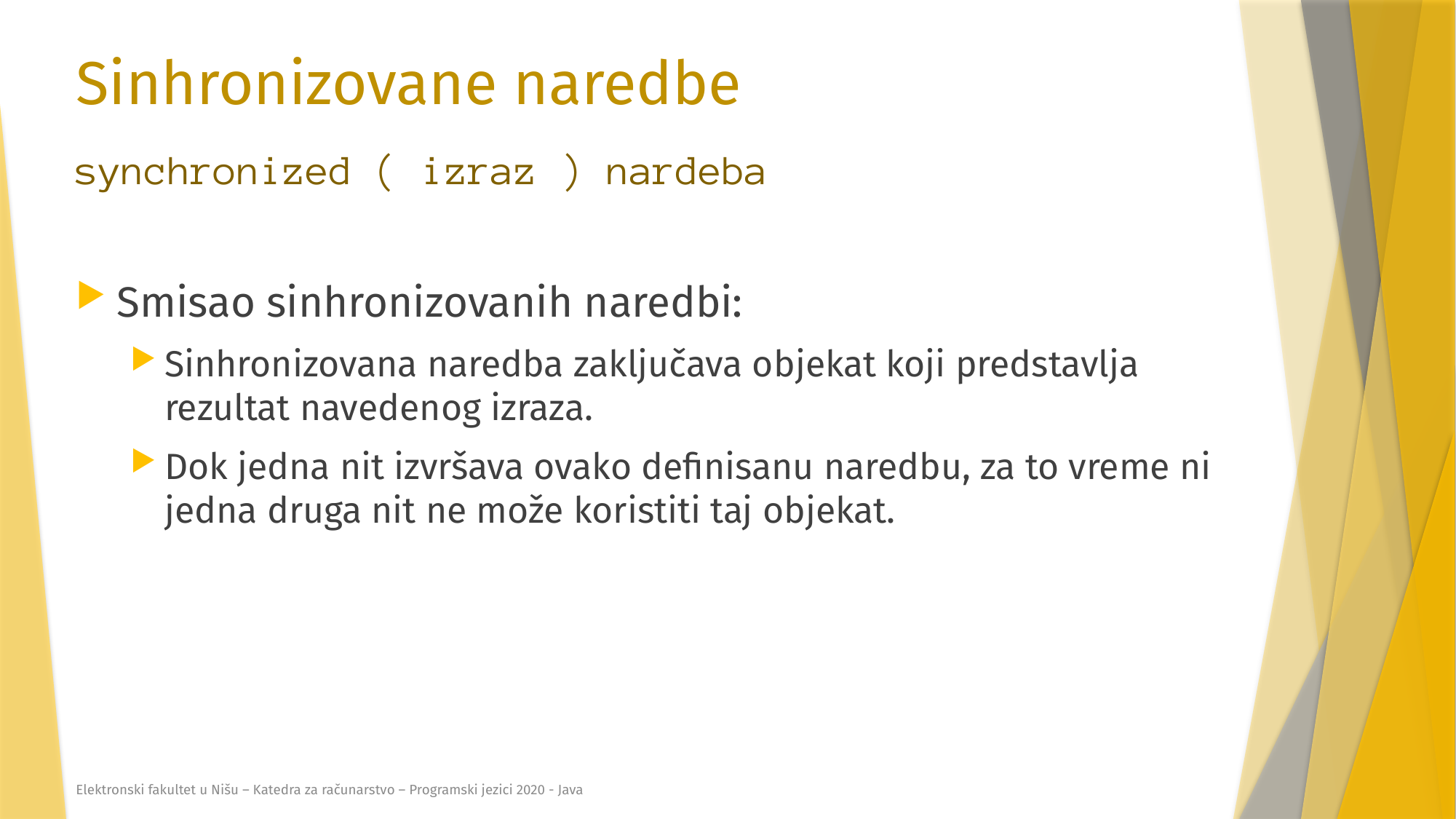

# Sinhronizovane naredbe
synchronized ( izraz ) nardeba

Smisao sinhronizovanih naredbi:
Sinhronizovana naredba zaključava objekat koji predstavlja rezultat navedenog izraza.
Dok jedna nit izvršava ovako definisanu naredbu, za to vreme ni jedna druga nit ne može koristiti taj objekat.

Elektronski fakultet u Nišu – Katedra za računarstvo – Programski jezici 2020 - Java